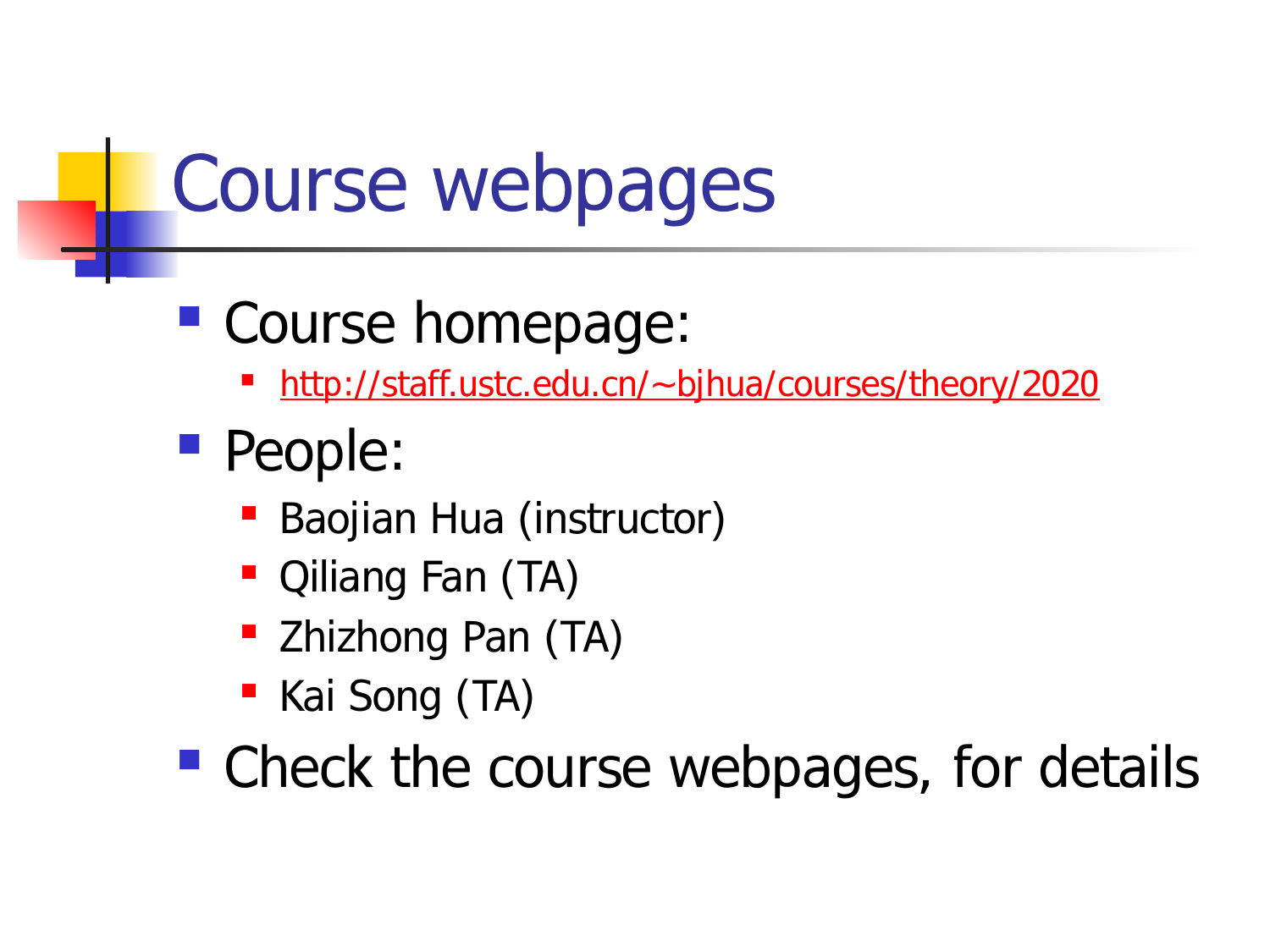

# Course webpages
Course homepage:
http://staff.ustc.edu.cn/~bjhua/courses/theory/2020
People:
Baojian Hua (instructor)
Qiliang Fan (TA)
Zhizhong Pan (TA)
Kai Song (TA)
Check the course webpages, for details